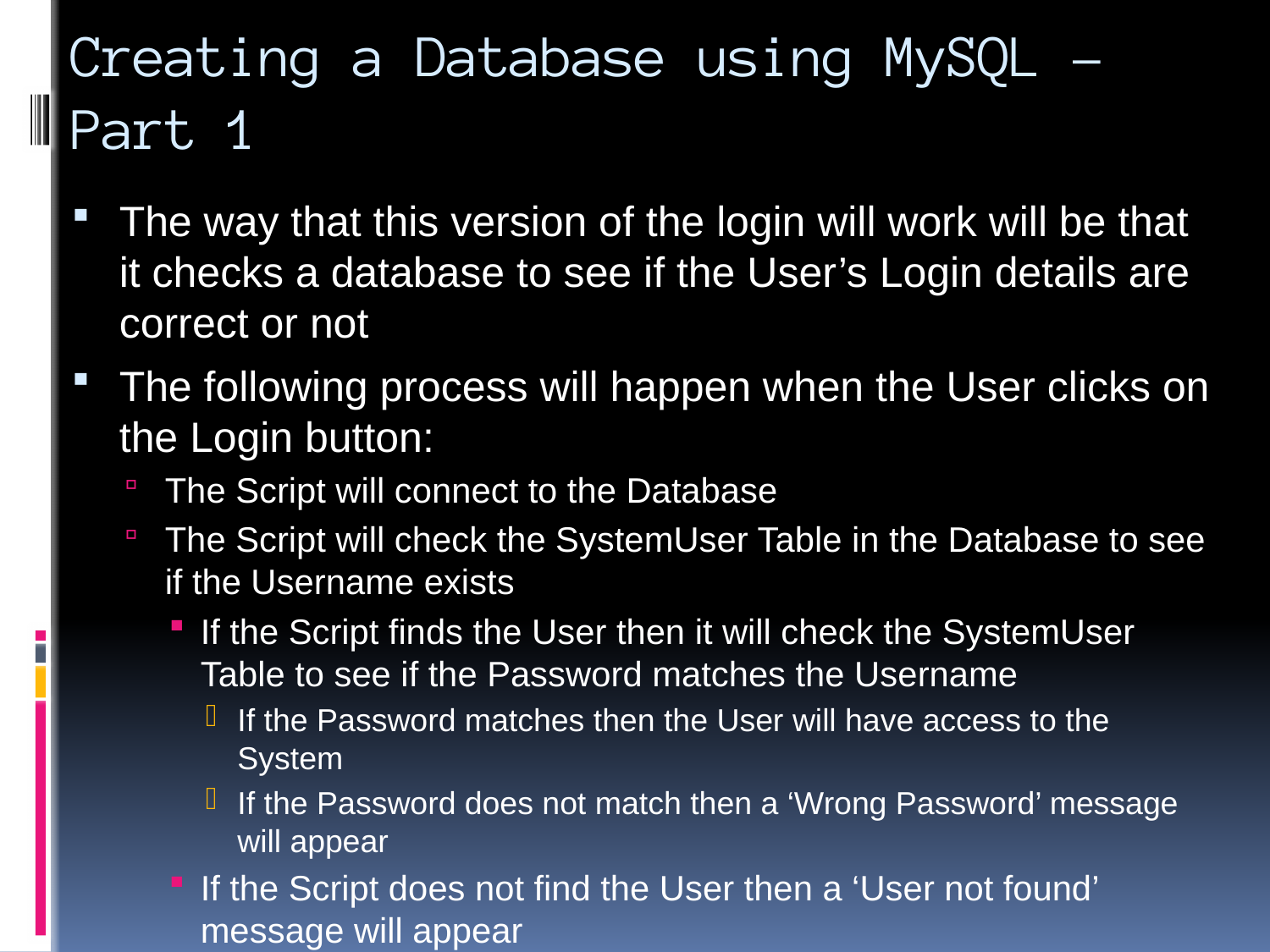

# Creating a Database using MySQL – Part 1
The way that this version of the login will work will be that it checks a database to see if the User’s Login details are correct or not
The following process will happen when the User clicks on the Login button:
The Script will connect to the Database
The Script will check the SystemUser Table in the Database to see if the Username exists
If the Script finds the User then it will check the SystemUser Table to see if the Password matches the Username
If the Password matches then the User will have access to the System
If the Password does not match then a ‘Wrong Password’ message will appear
If the Script does not find the User then a ‘User not found’ message will appear